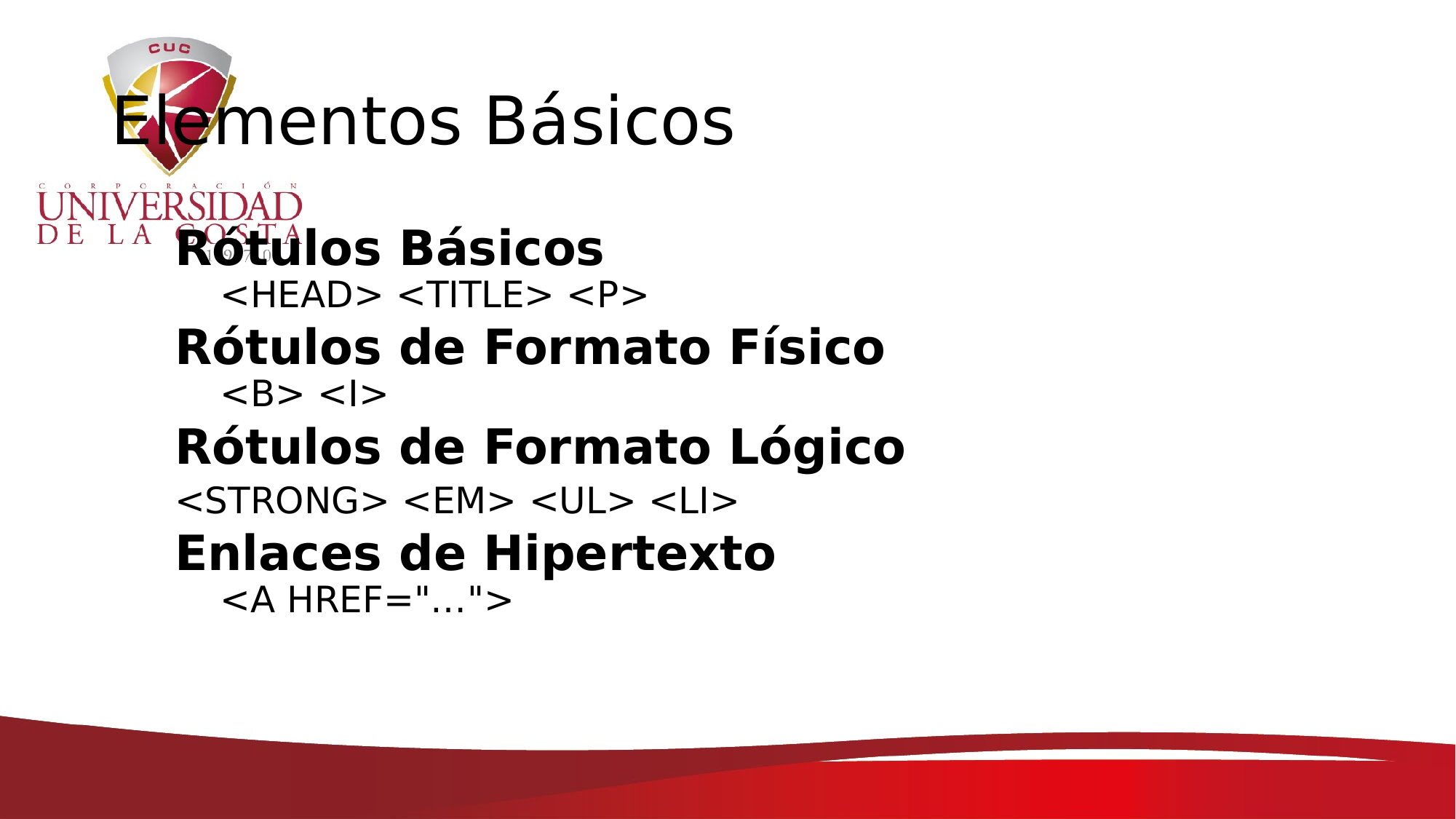

# Elementos Básicos
Rótulos Básicos
<HEAD> <TITLE> <P>
Rótulos de Formato Físico
<B> <I>
Rótulos de Formato Lógico
<STRONG> <EM> <UL> <LI>
Enlaces de Hipertexto
<A HREF="…">